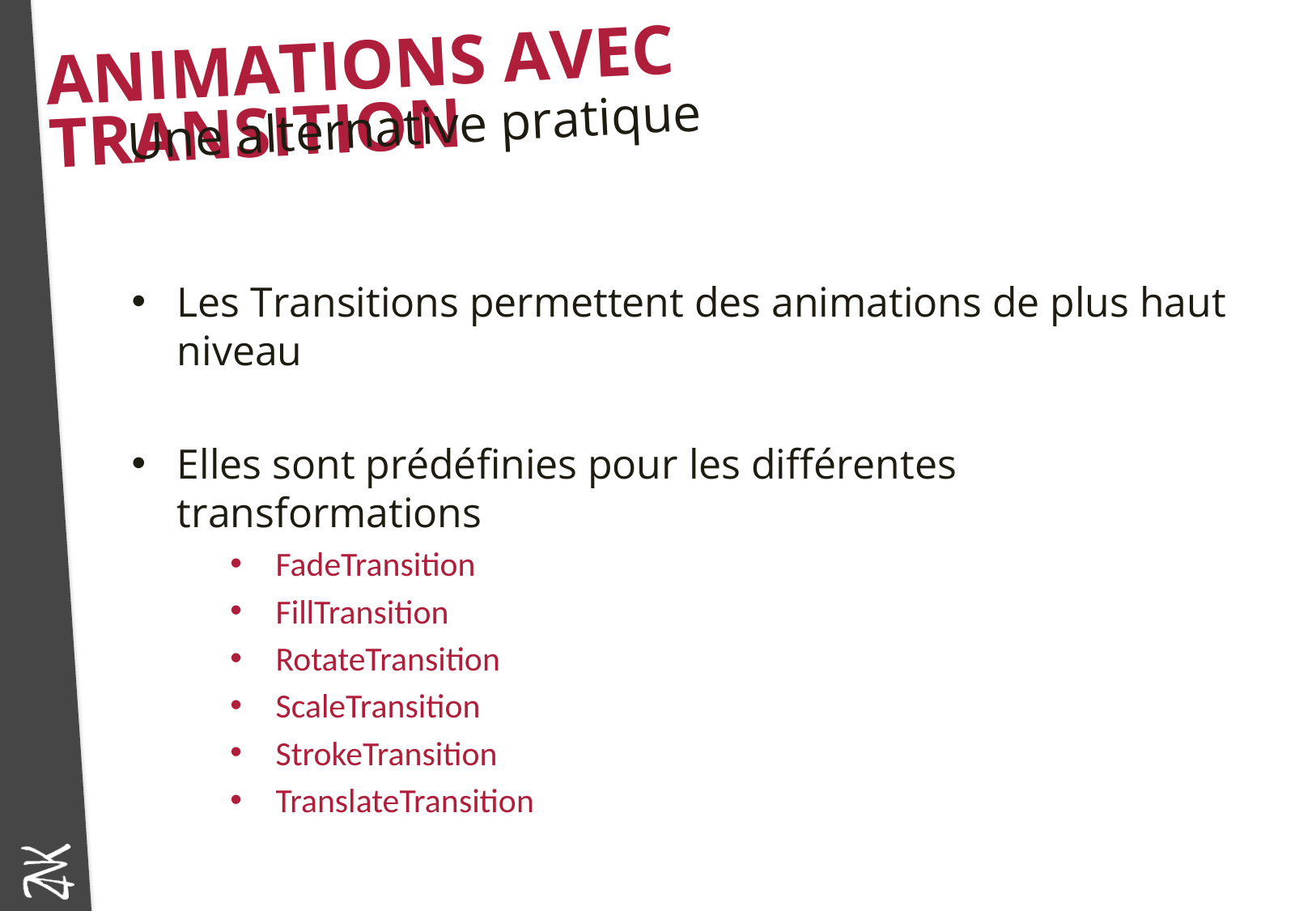

# Animations avec Transition
Une alternative pratique
Les Transitions permettent des animations de plus haut niveau

Elles sont prédéfinies pour les différentes transformations
FadeTransition
FillTransition
RotateTransition
ScaleTransition
StrokeTransition
TranslateTransition